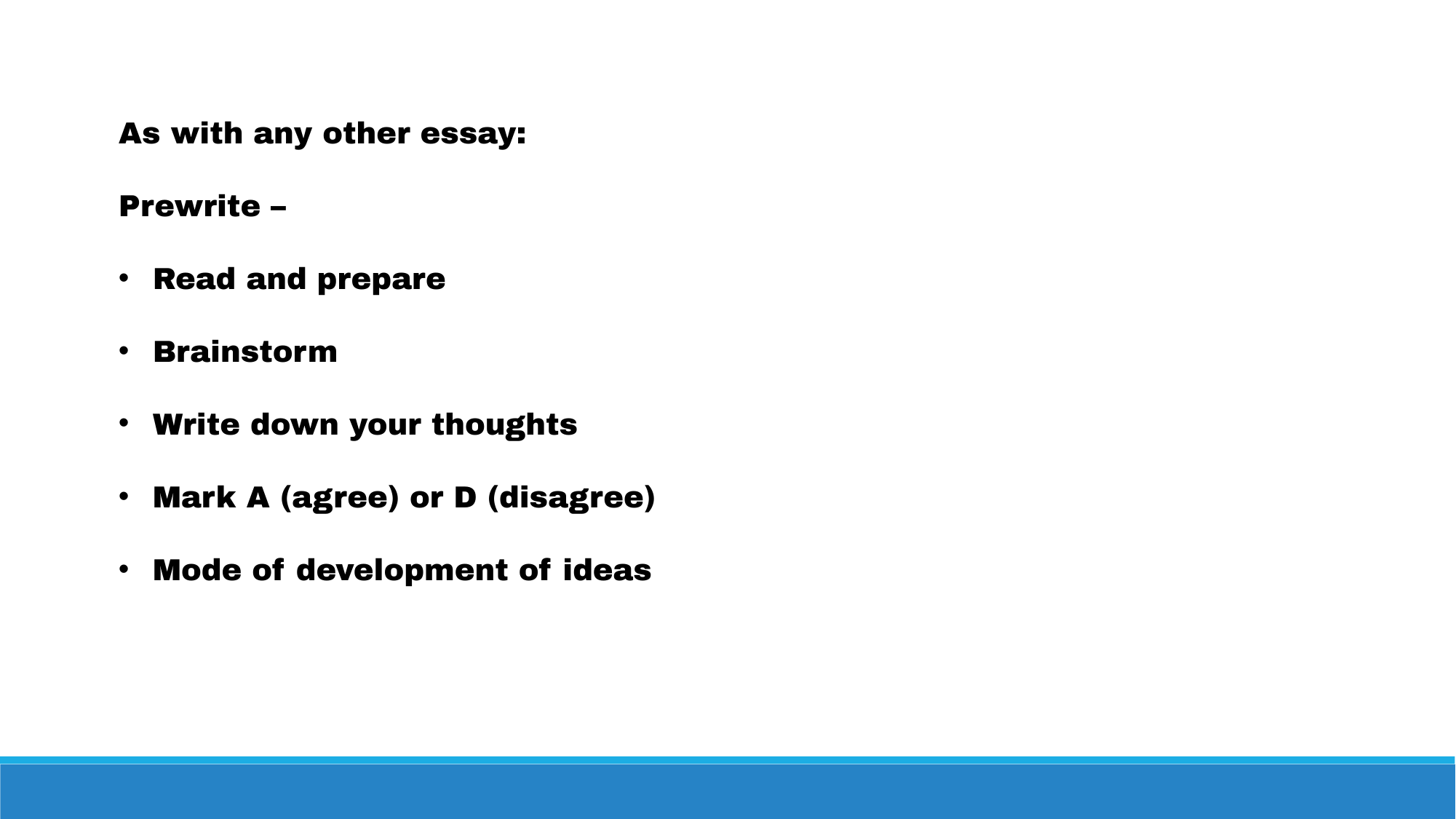

As with any other essay:

Prewrite –
Read and prepare
Brainstorm
Write down your thoughts
Mark A (agree) or D (disagree)
Mode of development of ideas